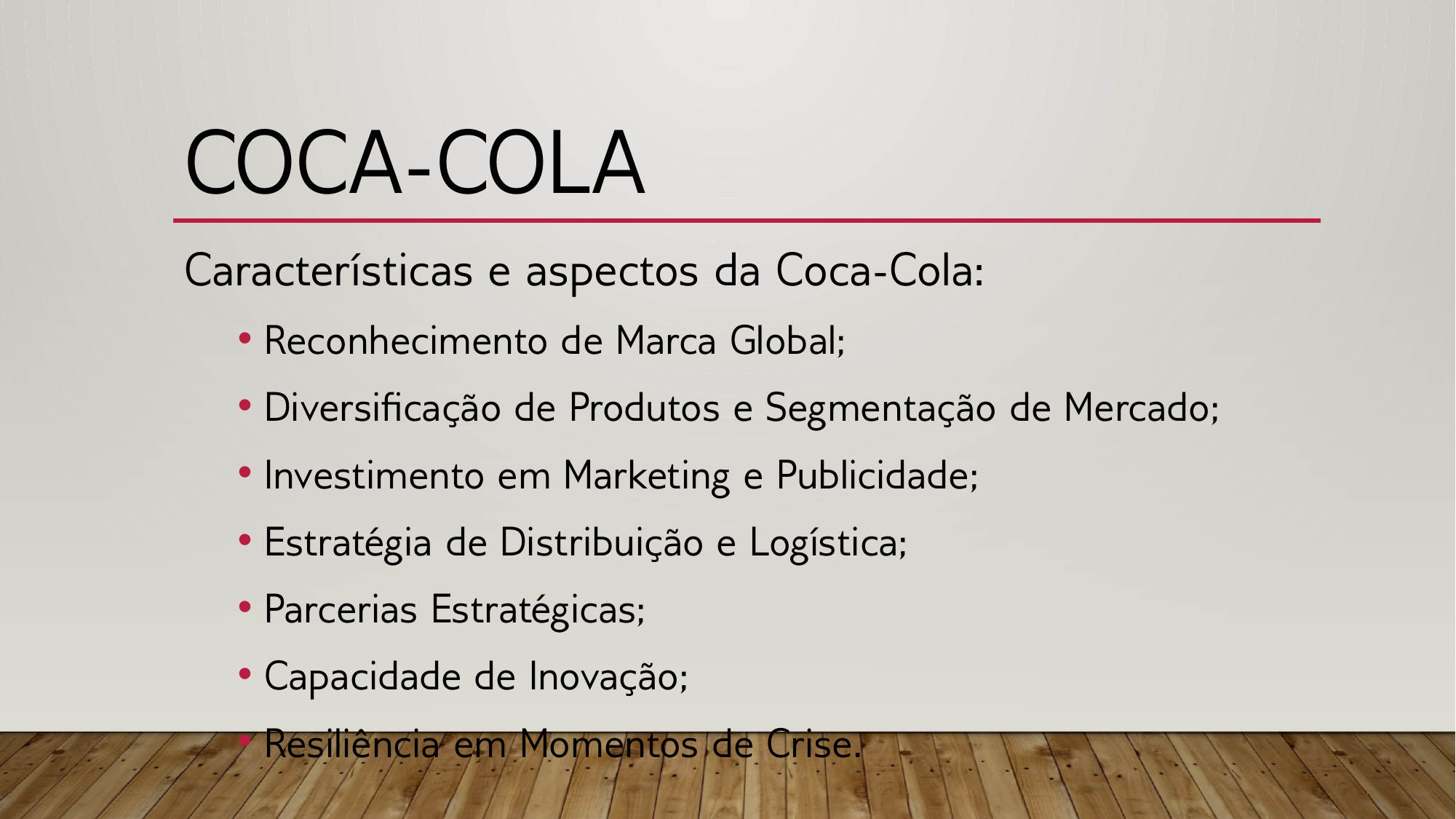

# Coca-Cola
Características e aspectos da Coca-Cola:
Reconhecimento de Marca Global;
Diversificação de Produtos e Segmentação de Mercado;
Investimento em Marketing e Publicidade;
Estratégia de Distribuição e Logística;
Parcerias Estratégicas;
Capacidade de Inovação;
Resiliência em Momentos de Crise.